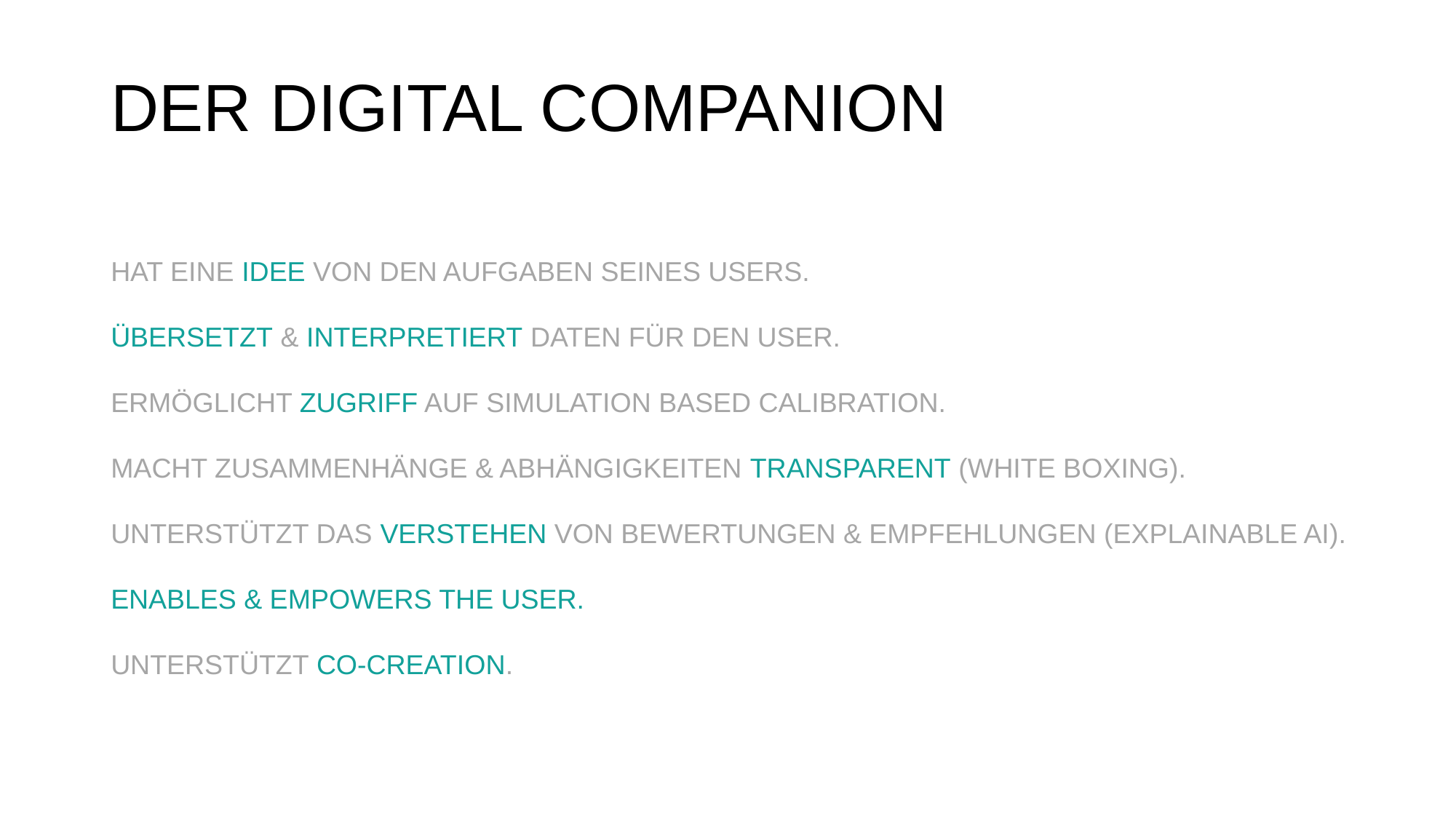

Der Digital Companion
Hat eine Idee von den Aufgaben seines Users.
übersetzt & Interpretiert Daten für den User.
Ermöglicht Zugriff auf Simulation Based Calibration.
Macht Zusammenhänge & Abhängigkeiten Transparent (White boxing).
Unterstützt das Verstehen von Bewertungen & Empfehlungen (Explainable AI).
EnabLes & Empowers The User.
Unterstützt Co-Creation.